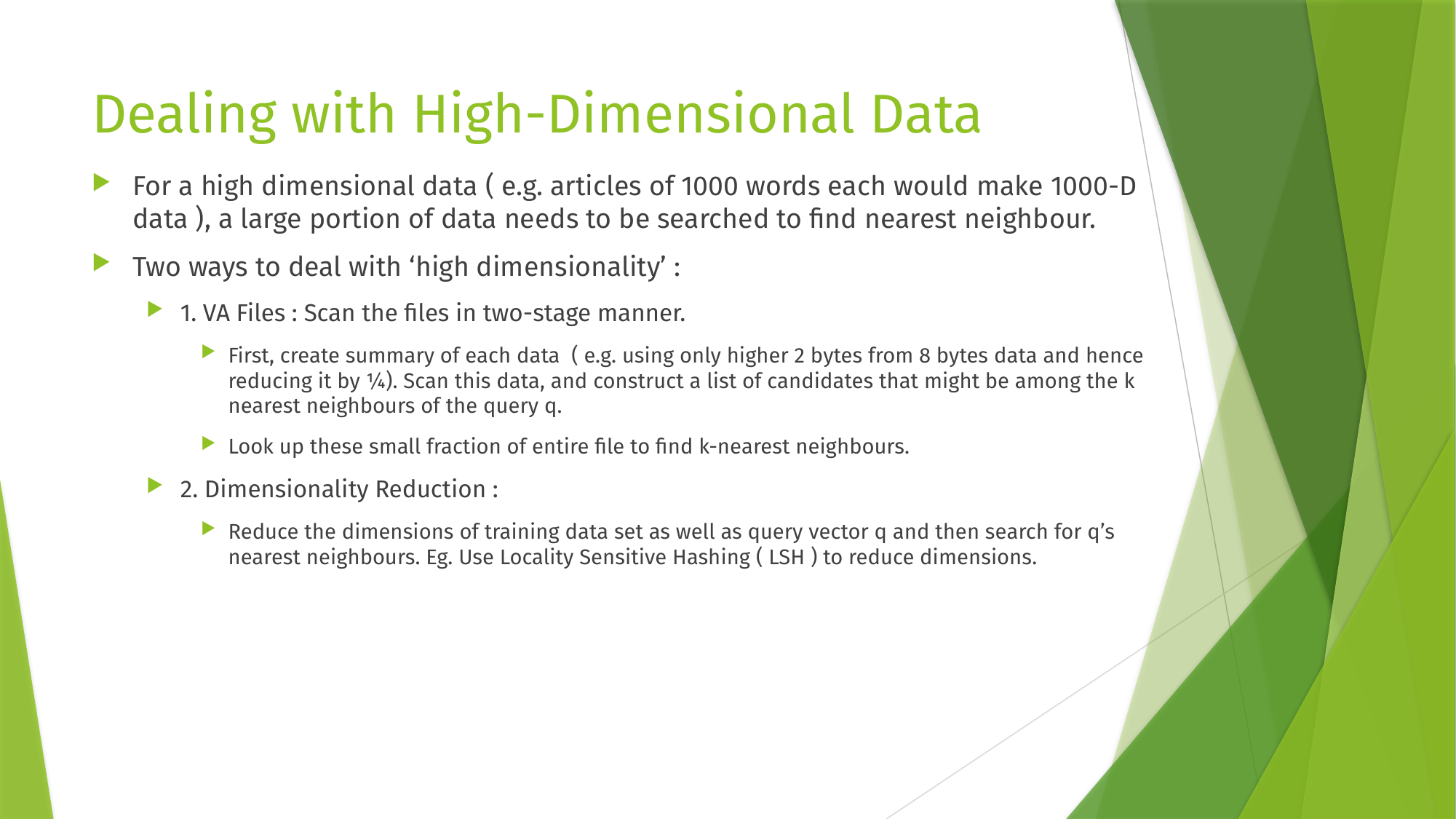

# Dealing with High-Dimensional Data
For a high dimensional data ( e.g. articles of 1000 words each would make 1000-D data ), a large portion of data needs to be searched to find nearest neighbour.
Two ways to deal with ‘high dimensionality’ :
1. VA Files : Scan the files in two-stage manner.
First, create summary of each data  ( e.g. using only higher 2 bytes from 8 bytes data and hence reducing it by ¼). Scan this data, and construct a list of candidates that might be among the k nearest neighbours of the query q.
Look up these small fraction of entire file to find k-nearest neighbours.
2. Dimensionality Reduction :
Reduce the dimensions of training data set as well as query vector q and then search for q’s nearest neighbours. Eg. Use Locality Sensitive Hashing ( LSH ) to reduce dimensions.